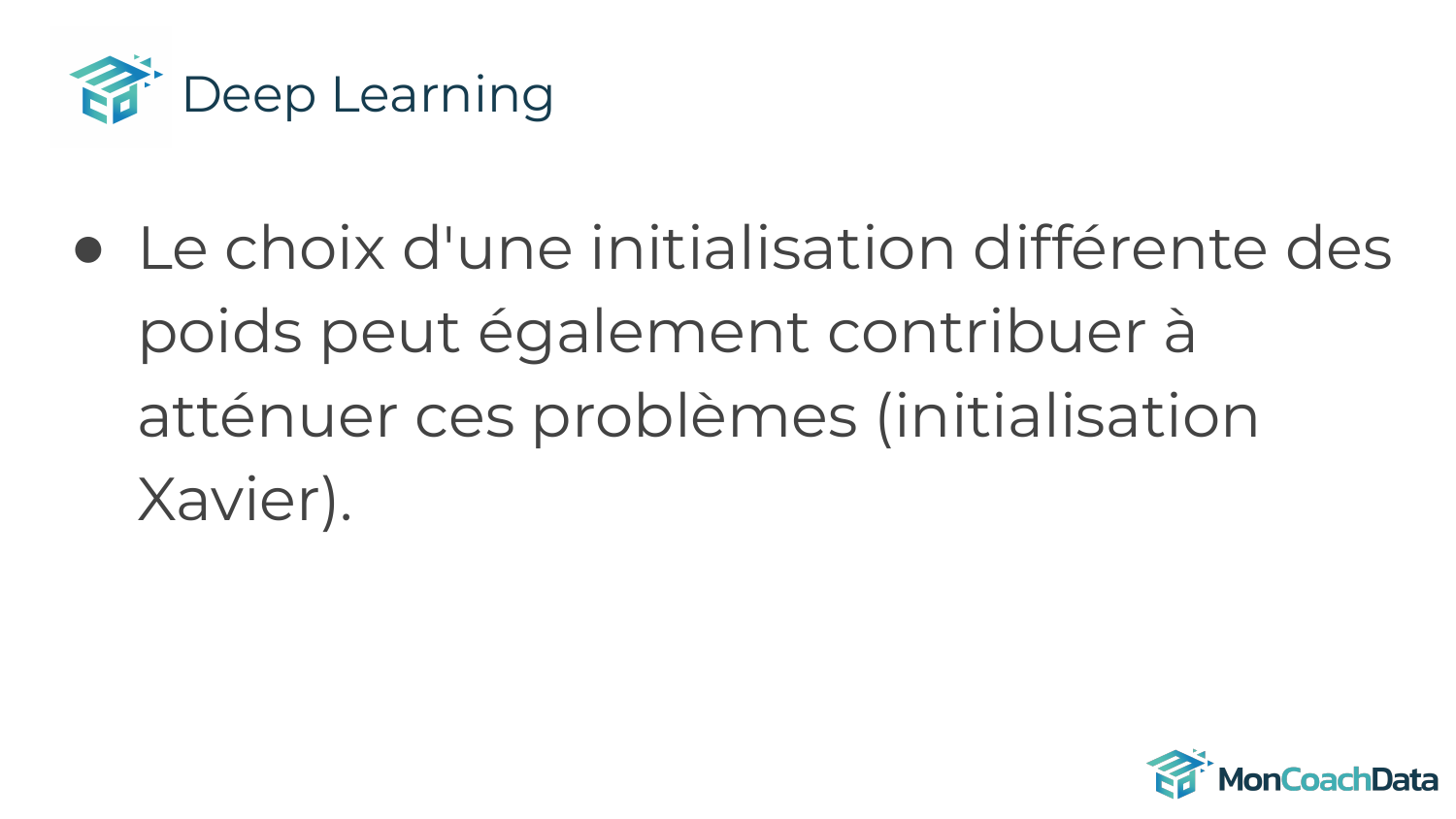

# Deep Learning
Le choix d'une initialisation différente des poids peut également contribuer à atténuer ces problèmes (initialisation Xavier).